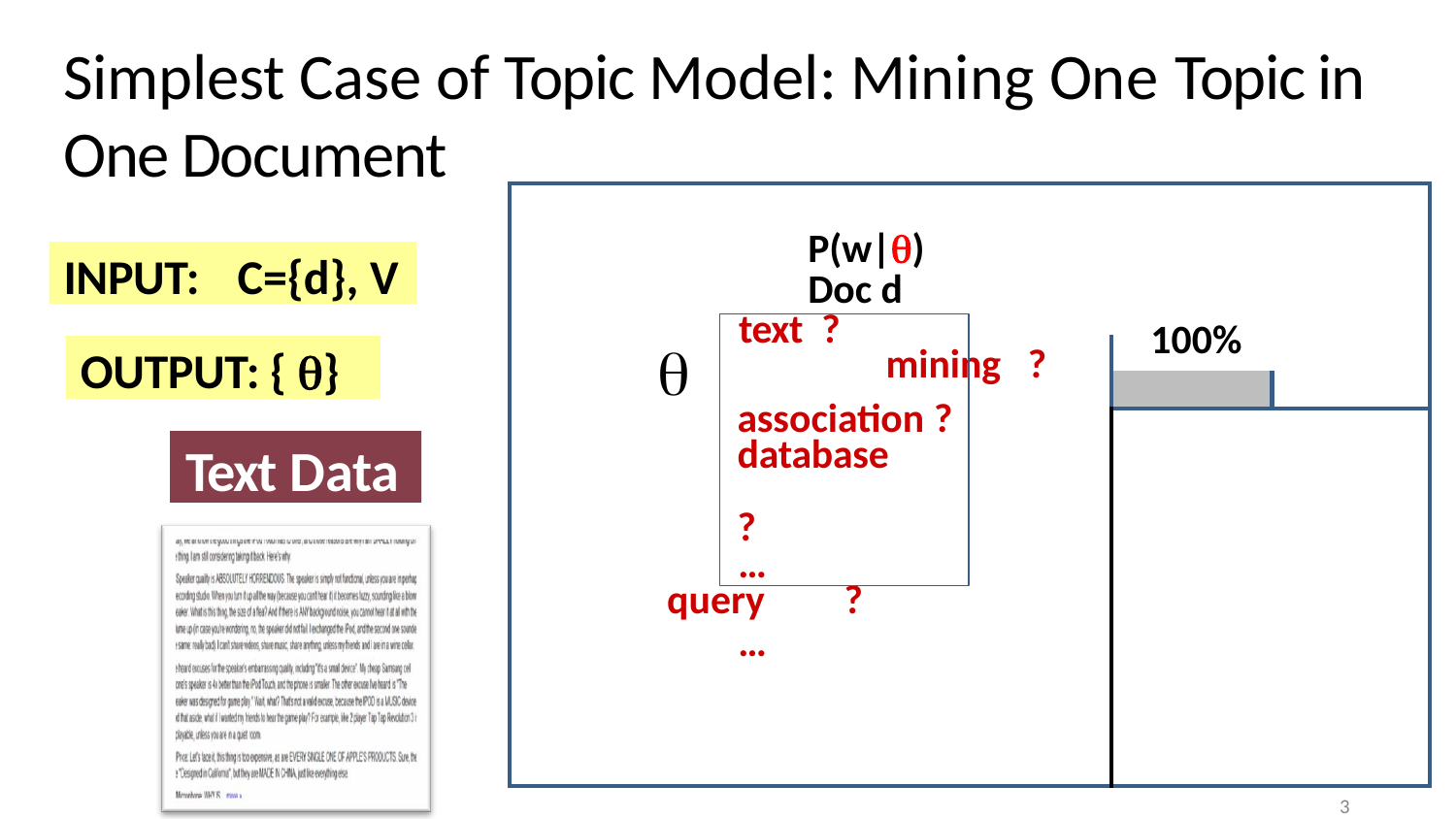

Simplest Case of Topic Model: Mining One Topic in One Document
| P(w|θ) Doc d |  |  |
| --- | --- | --- |
| text ? θ mining ? association ? database ? … query ? … | 100% |  |
|  |  |  |
|  |  |  |
INPUT:	C={d}, V

OUTPUT: { θ}
Text Data

3